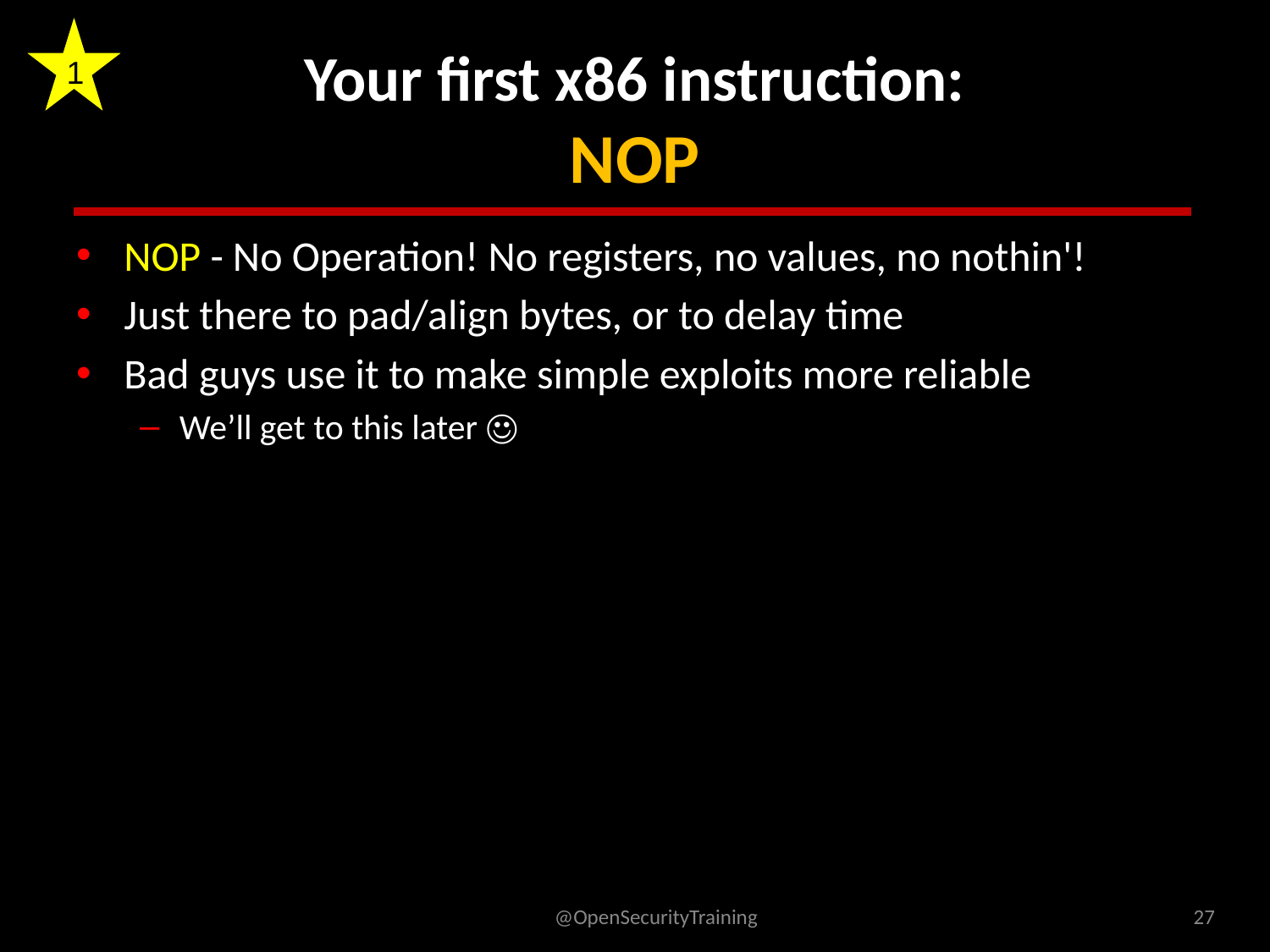

1
# Your first x86 instruction: NOP
NOP - No Operation! No registers, no values, no nothin'!
Just there to pad/align bytes, or to delay time
Bad guys use it to make simple exploits more reliable
We’ll get to this later ☺